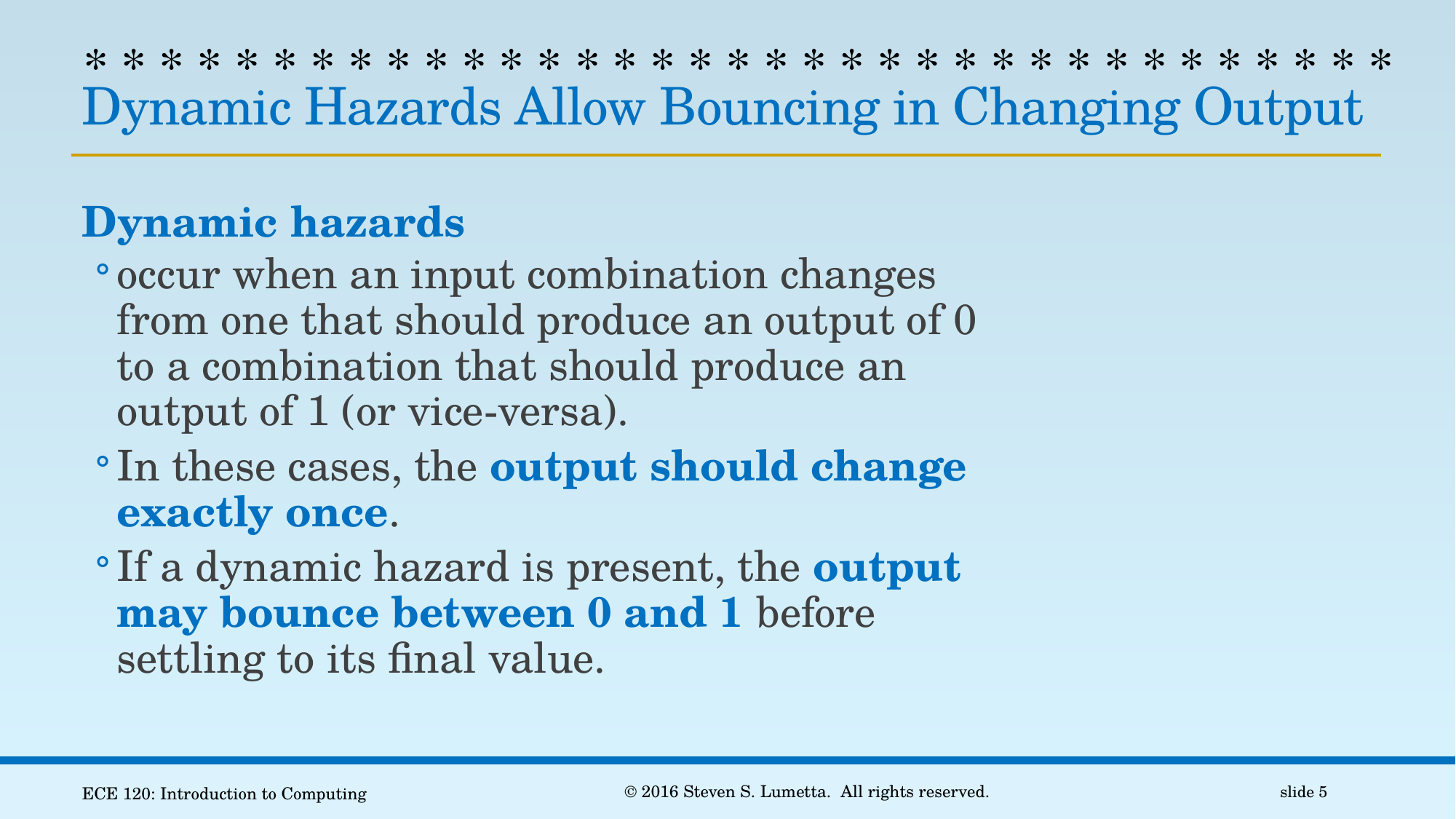

* * * * * * * * * * * * * * * * * * * * * * * * * * * * * * * * * * *
# Dynamic Hazards Allow Bouncing in Changing Output
Dynamic hazards
occur when an input combination changes from one that should produce an output of 0 to a combination that should produce an output of 1 (or vice-versa).
In these cases, the output should change exactly once.
If a dynamic hazard is present, the output may bounce between 0 and 1 before settling to its final value.
ECE 120: Introduction to Computing
© 2016 Steven S. Lumetta.  All rights reserved.
slide 5